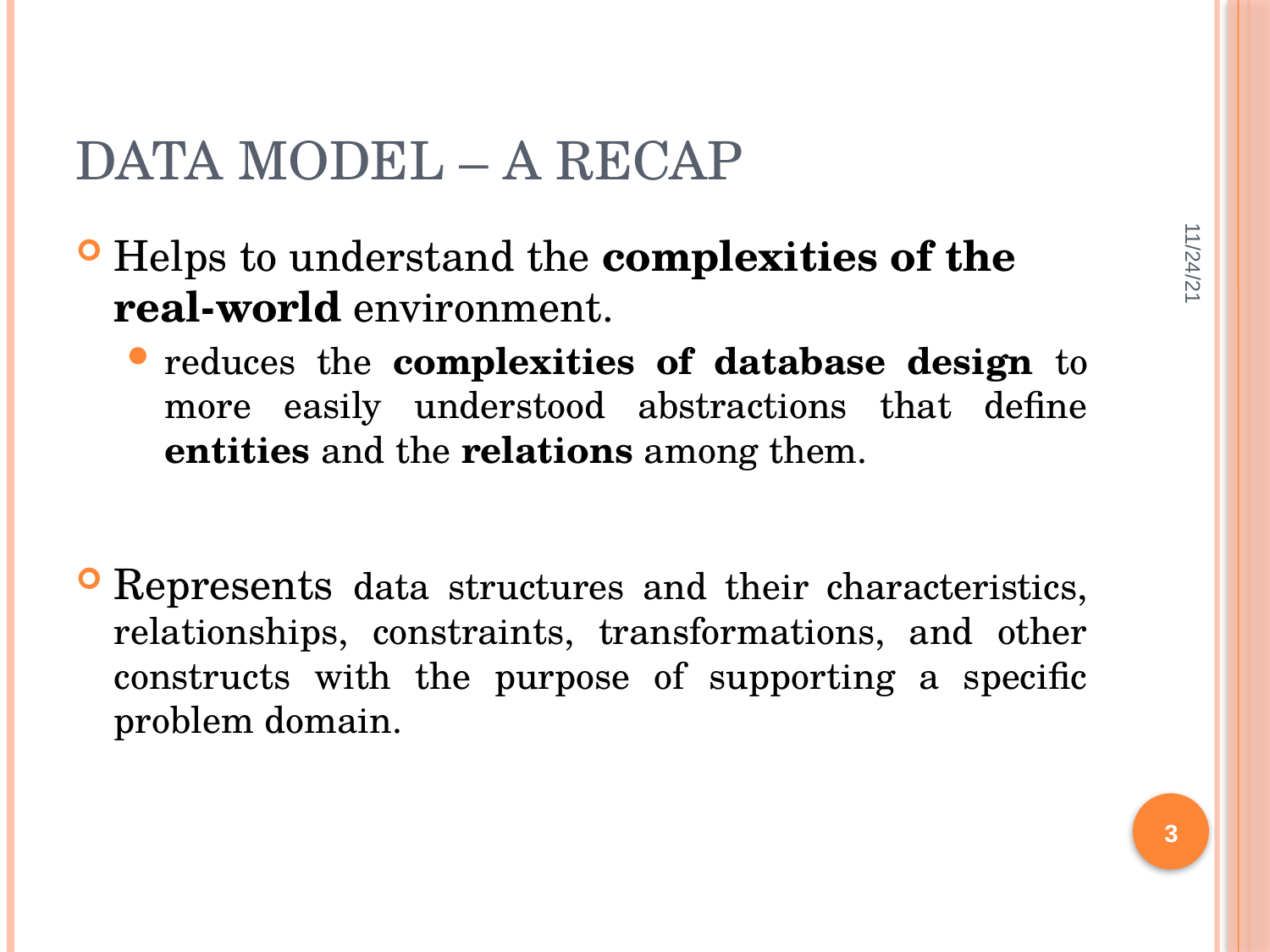

# Data Model – a recap
11/24/21
Helps to understand the complexities of the real-world environment.
reduces the complexities of database design to more easily understood abstractions that define entities and the relations among them.

Represents data structures and their characteristics, relationships, constraints, transformations, and other constructs with the purpose of supporting a specific problem domain.

3